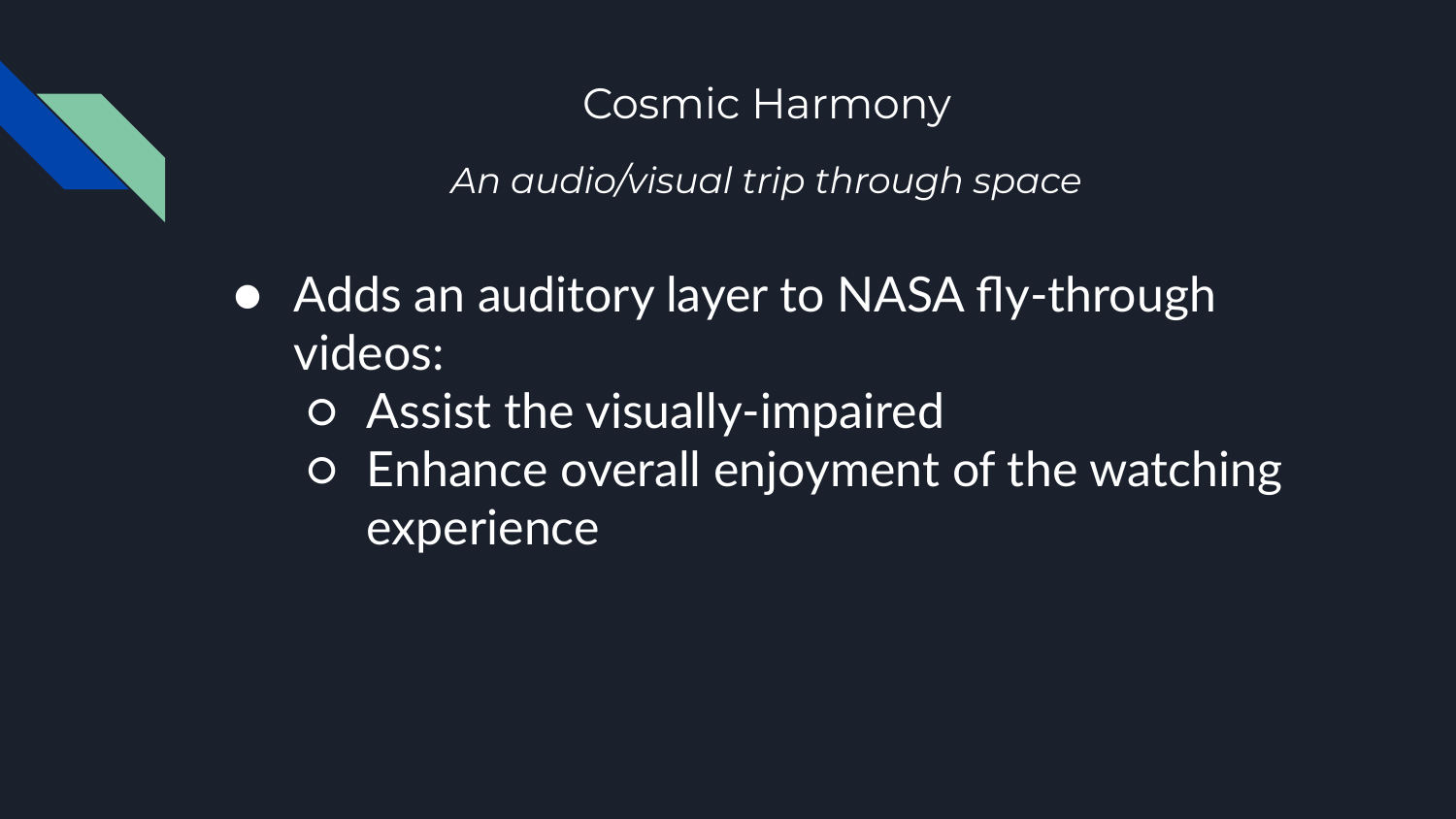

# Cosmic Harmony
An audio/visual trip through space
Adds an auditory layer to NASA fly-through videos:
Assist the visually-impaired
Enhance overall enjoyment of the watching experience